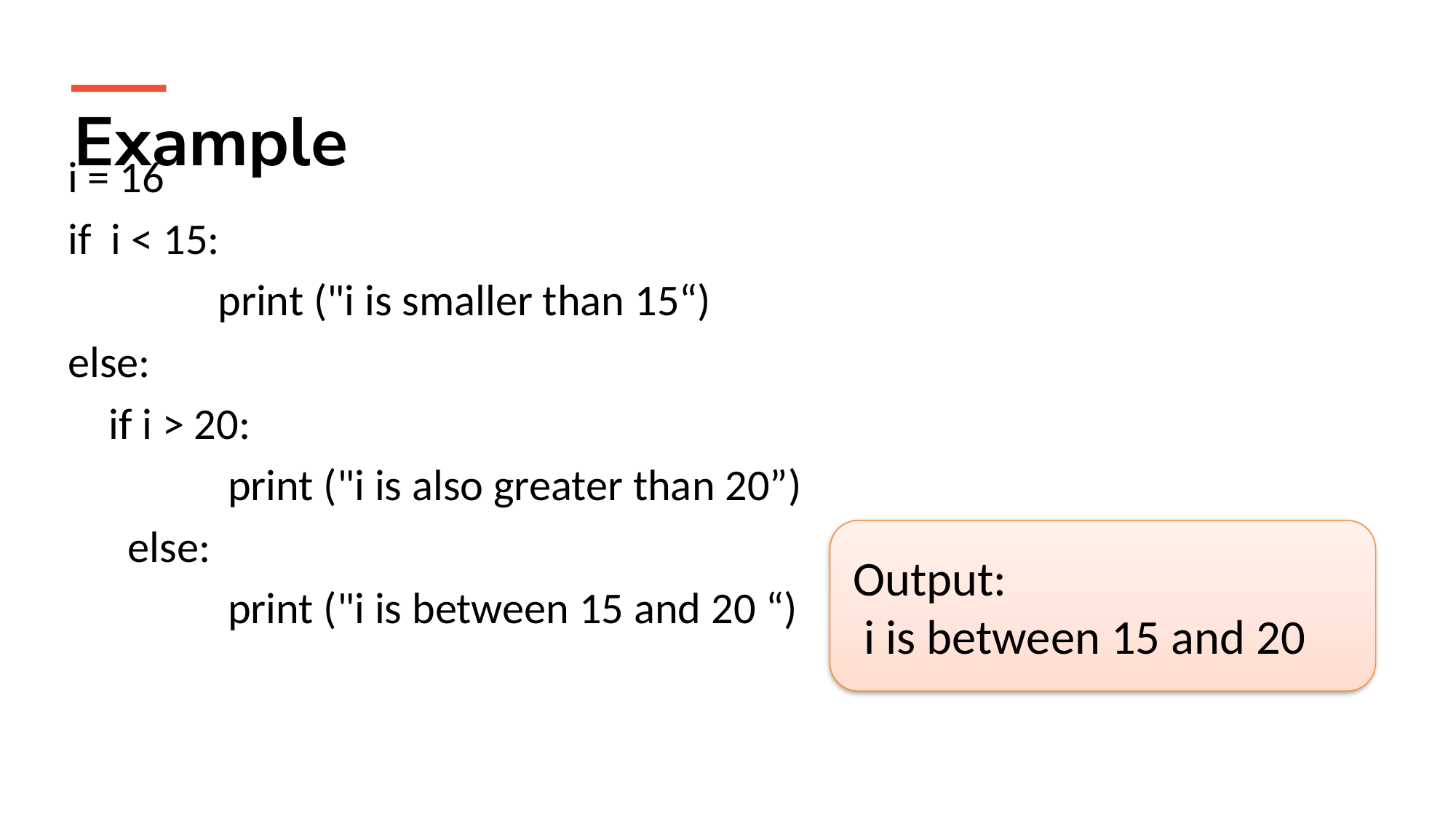

Example
i = 16
if  i < 15:
        	print ("i is smaller than 15“)
else:
	if i > 20:
                print ("i is also greater than 20”)
      else:
                print ("i is between 15 and 20 “)

Output:
 i is between 15 and 20